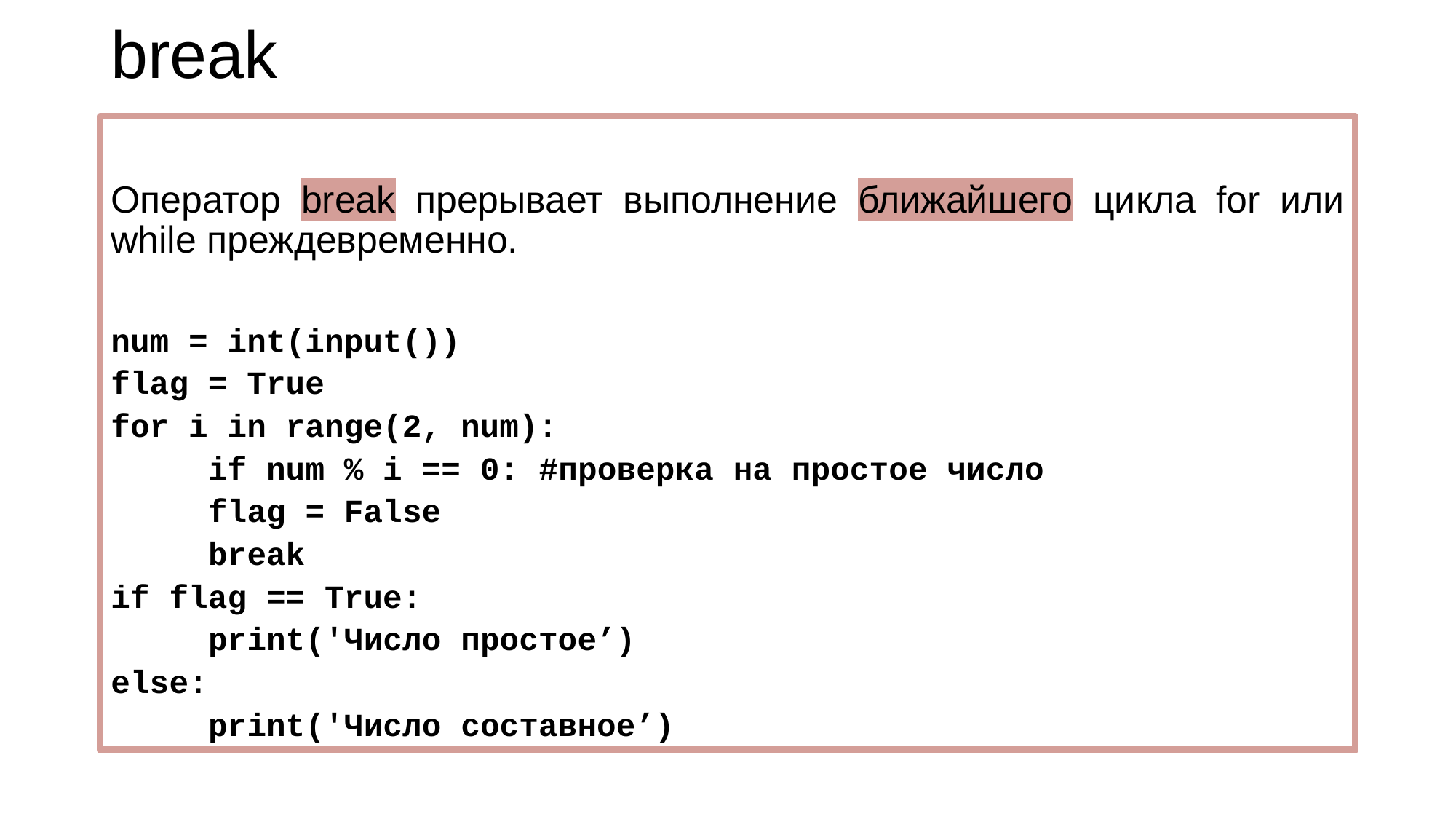

# break

Оператор break прерывает выполнение ближайшего цикла for или while преждевременно.

num = int(input())
flag = True
for i in range(2, num):
	if num % i == 0: #проверка на простое число
		flag = False
			break
if flag == True:
	print('Число простое’)
else:
	print('Число составное’)